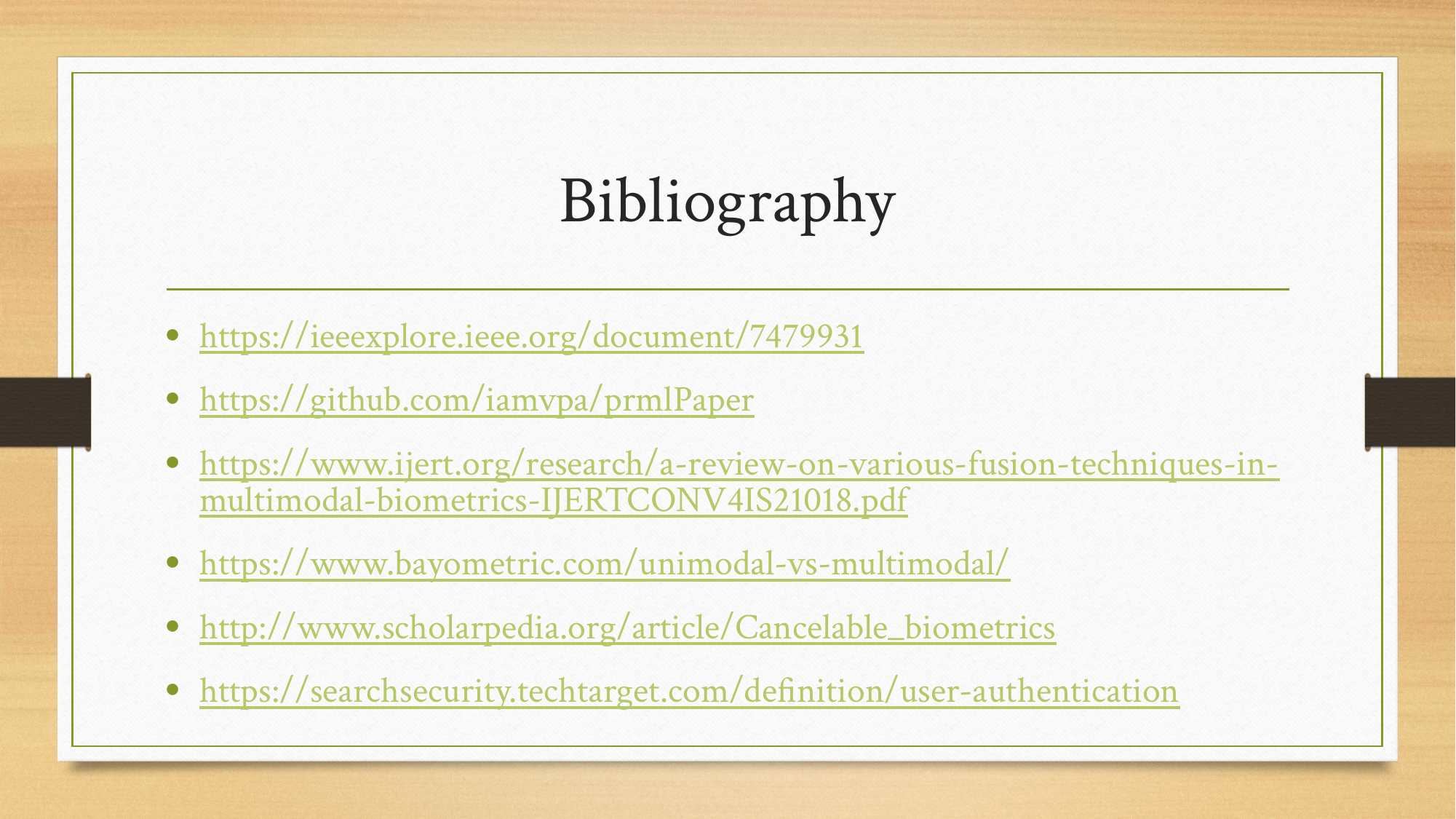

# Bibliography
https://ieeexplore.ieee.org/document/7479931
https://github.com/iamvpa/prmlPaper
https://www.ijert.org/research/a-review-on-various-fusion-techniques-in-multimodal-biometrics-IJERTCONV4IS21018.pdf
https://www.bayometric.com/unimodal-vs-multimodal/
http://www.scholarpedia.org/article/Cancelable_biometrics
https://searchsecurity.techtarget.com/definition/user-authentication